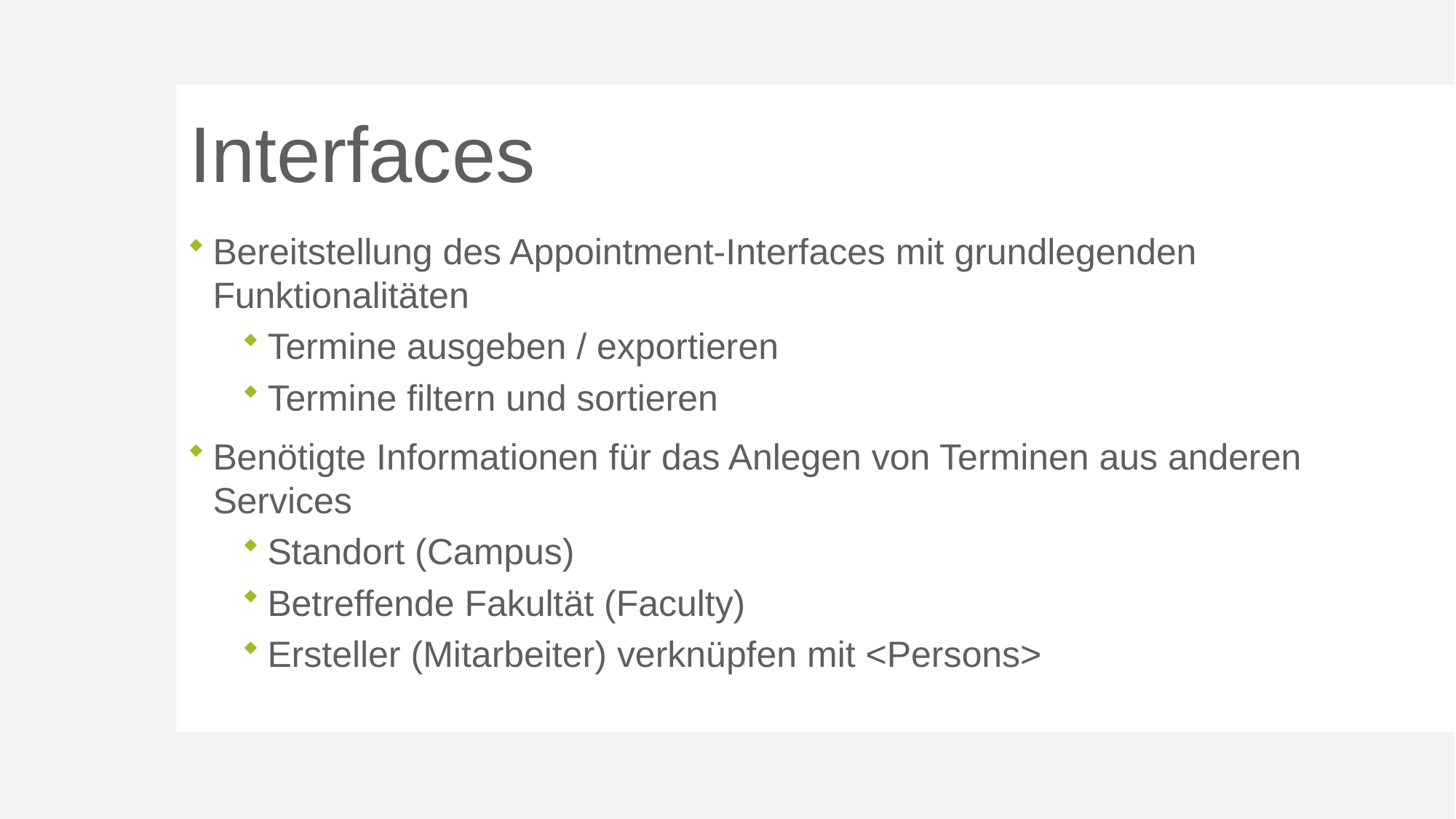

# Interfaces
Bereitstellung des Appointment-Interfaces mit grundlegenden Funktionalitäten
Termine ausgeben / exportieren
Termine filtern und sortieren
Benötigte Informationen für das Anlegen von Terminen aus anderen Services
Standort (Campus)
Betreffende Fakultät (Faculty)
Ersteller (Mitarbeiter) verknüpfen mit <Persons>